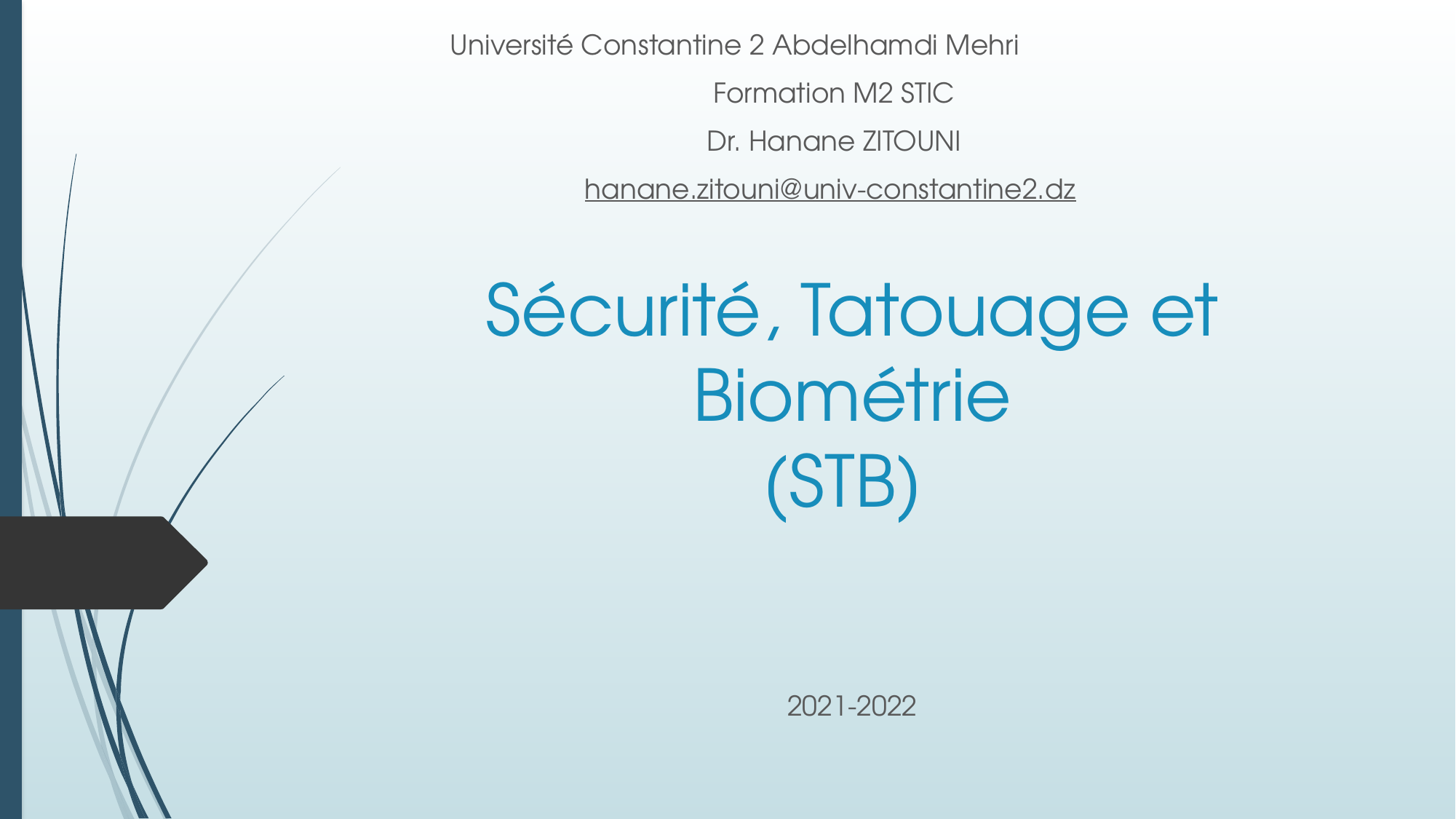

Université Constantine 2 Abdelhamdi Mehri
Formation M2 STIC
Dr. Hanane ZITOUNI
hanane.zitouni@univ-constantine2.dz
# Sécurité, Tatouage et Biométrie (STB)
2021-2022